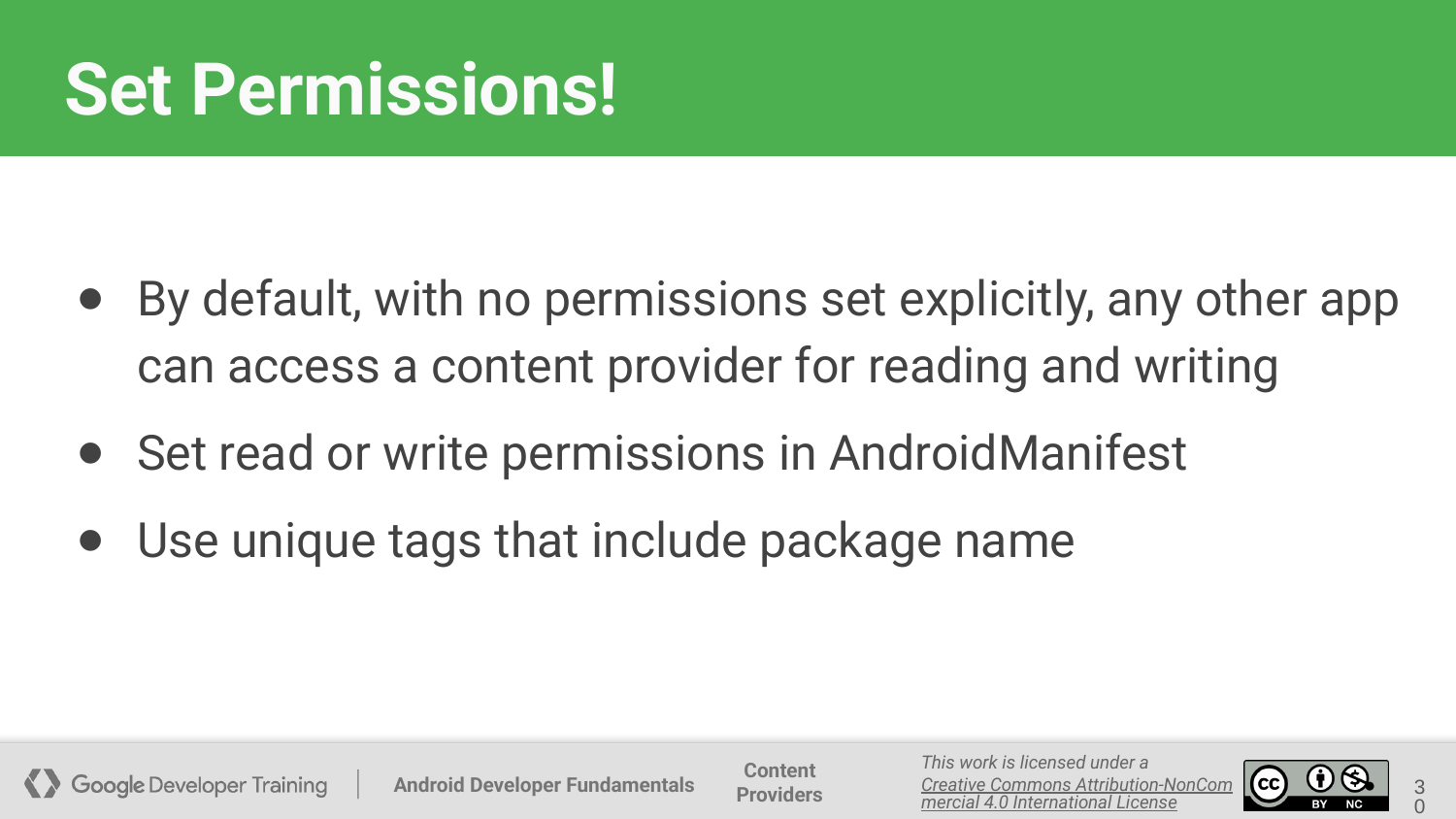

# Set Permissions!
By default, with no permissions set explicitly, any other app can access a content provider for reading and writing
Set read or write permissions in AndroidManifest
Use unique tags that include package name
30